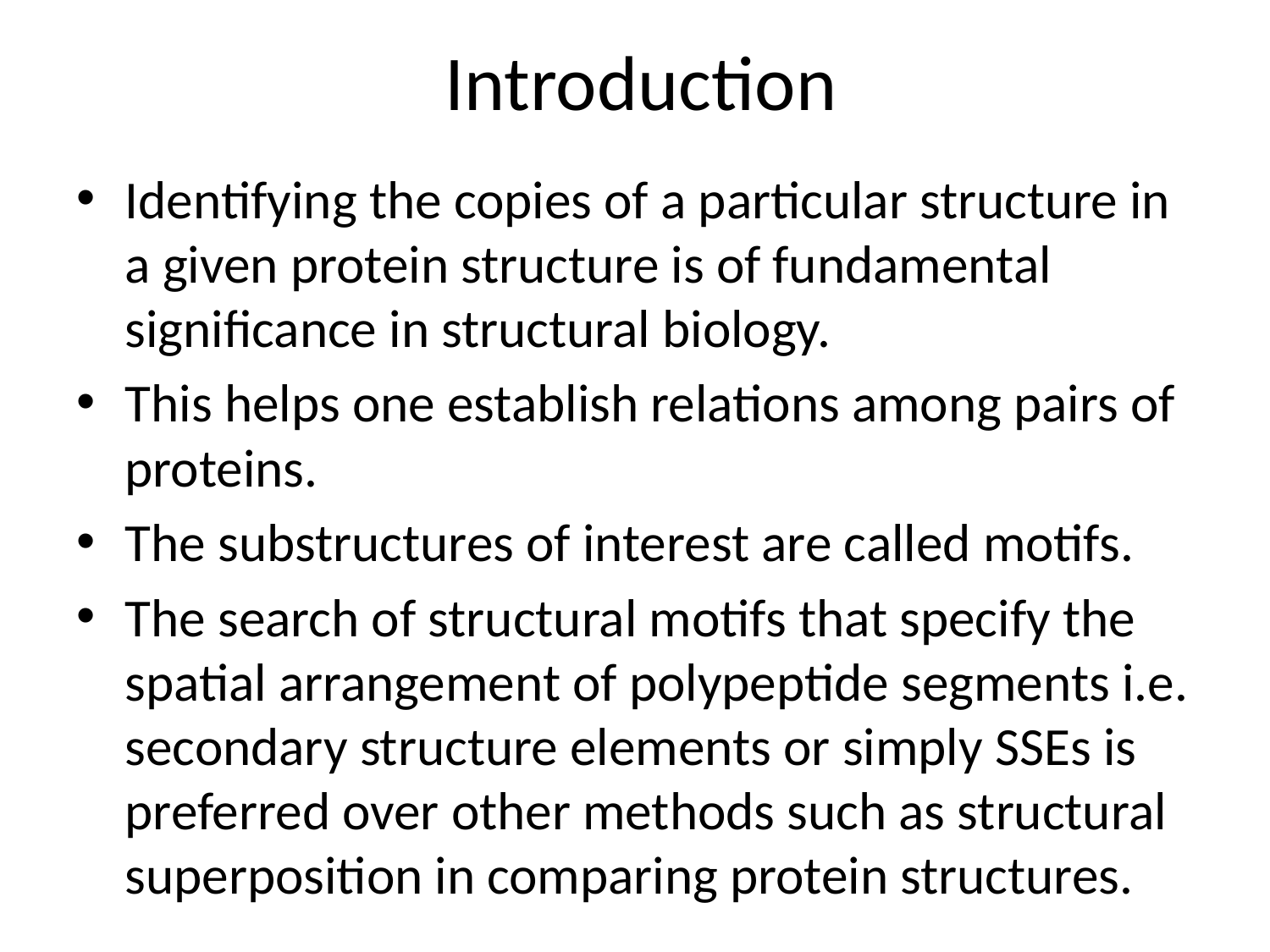

# Introduction
Identifying the copies of a particular structure in a given protein structure is of fundamental significance in structural biology.
This helps one establish relations among pairs of proteins.
The substructures of interest are called motifs.
The search of structural motifs that specify the spatial arrangement of polypeptide segments i.e. secondary structure elements or simply SSEs is preferred over other methods such as structural superposition in comparing protein structures.